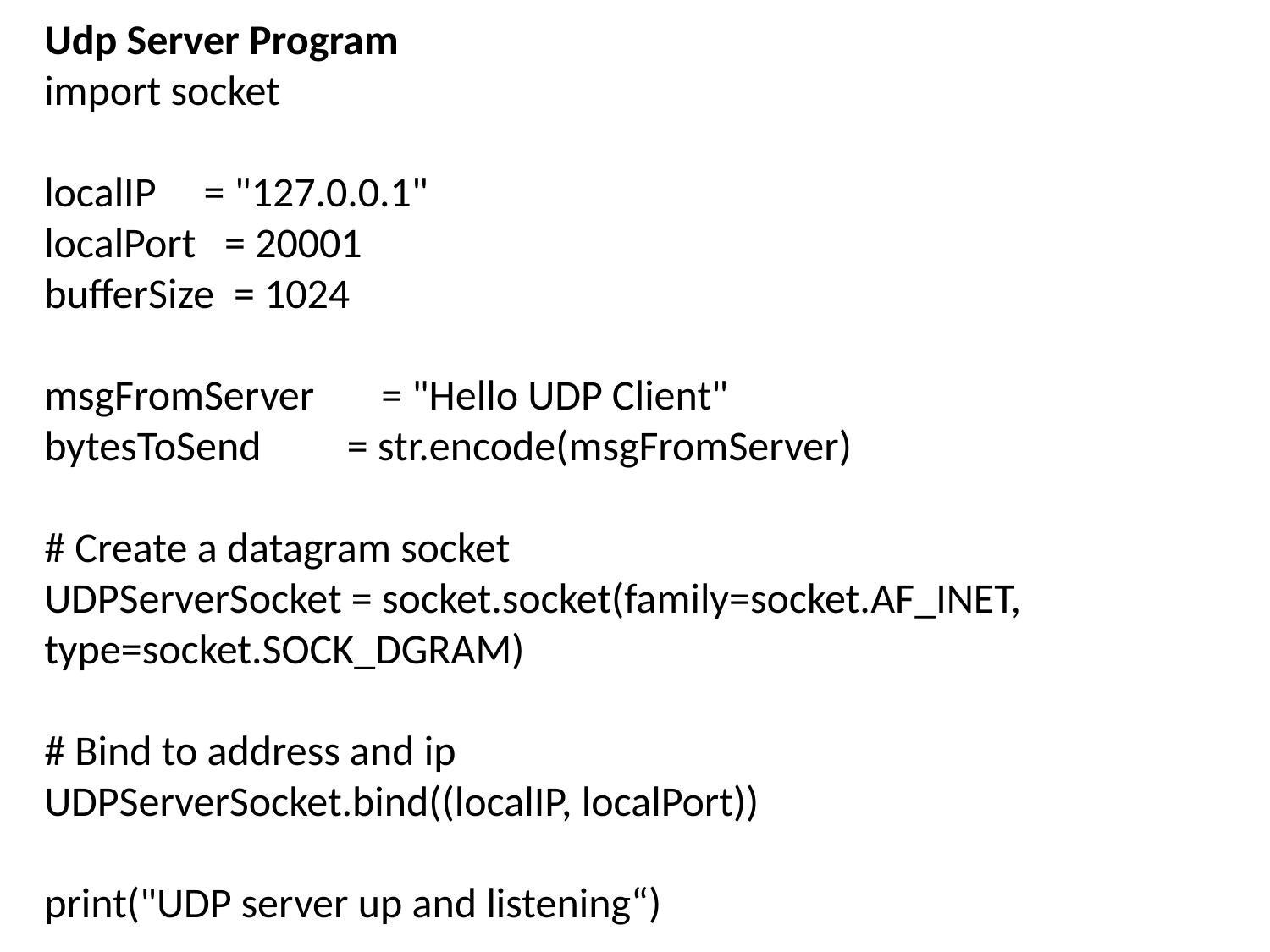

Udp Server Program
import socket

localIP     = "127.0.0.1"
localPort   = 20001
bufferSize  = 1024

msgFromServer       = "Hello UDP Client"
bytesToSend         = str.encode(msgFromServer)

# Create a datagram socket
UDPServerSocket = socket.socket(family=socket.AF_INET, type=socket.SOCK_DGRAM)

# Bind to address and ip
UDPServerSocket.bind((localIP, localPort))

print("UDP server up and listening“)